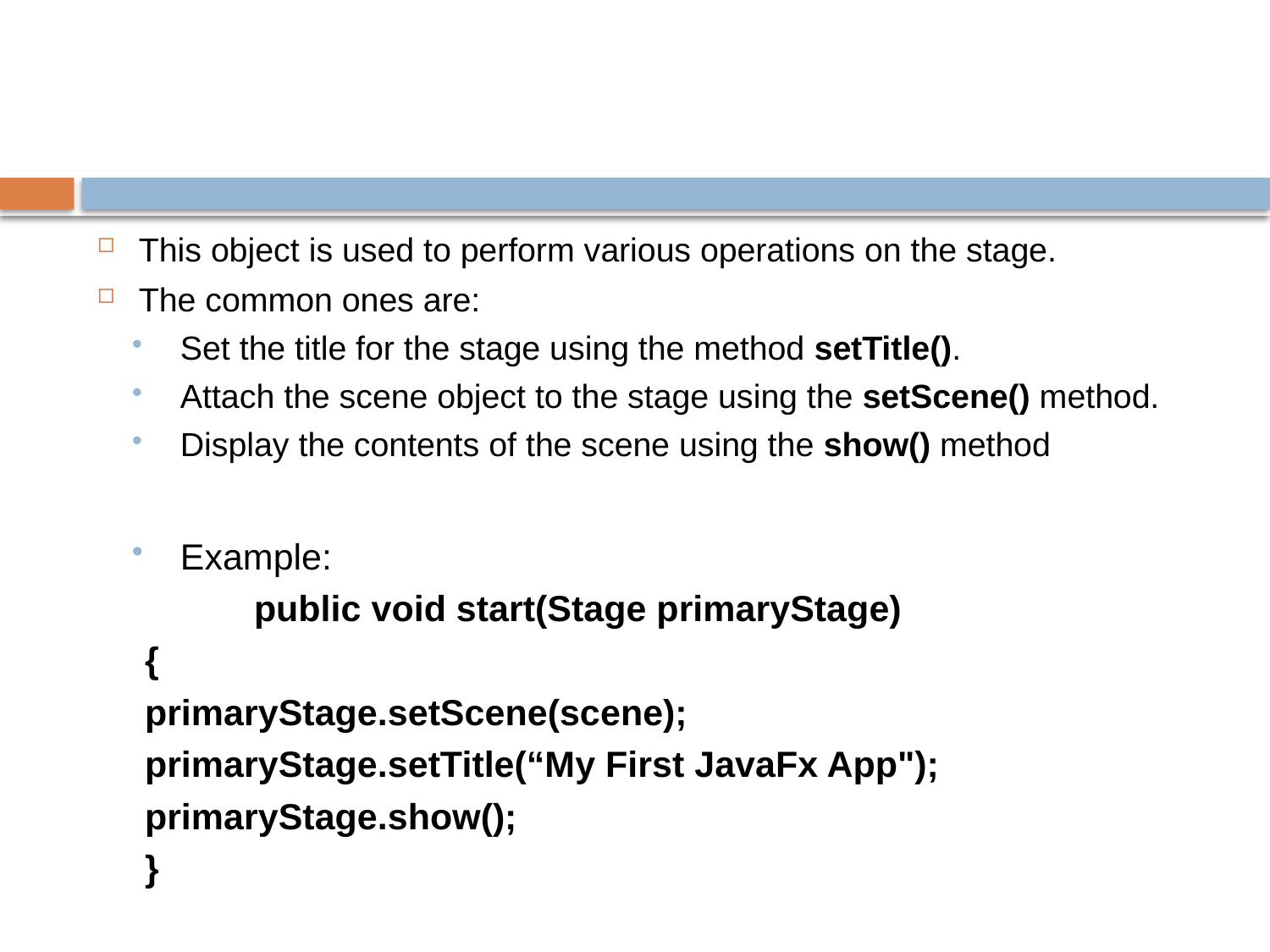

#
This object is used to perform various operations on the stage.
The common ones are:
Set the title for the stage using the method setTitle().
Attach the scene object to the stage using the setScene() method.
Display the contents of the scene using the show() method

Example:
 	public void start(Stage primaryStage)
	{
		primaryStage.setScene(scene);
		primaryStage.setTitle(“My First JavaFx App");
		primaryStage.show();
	}